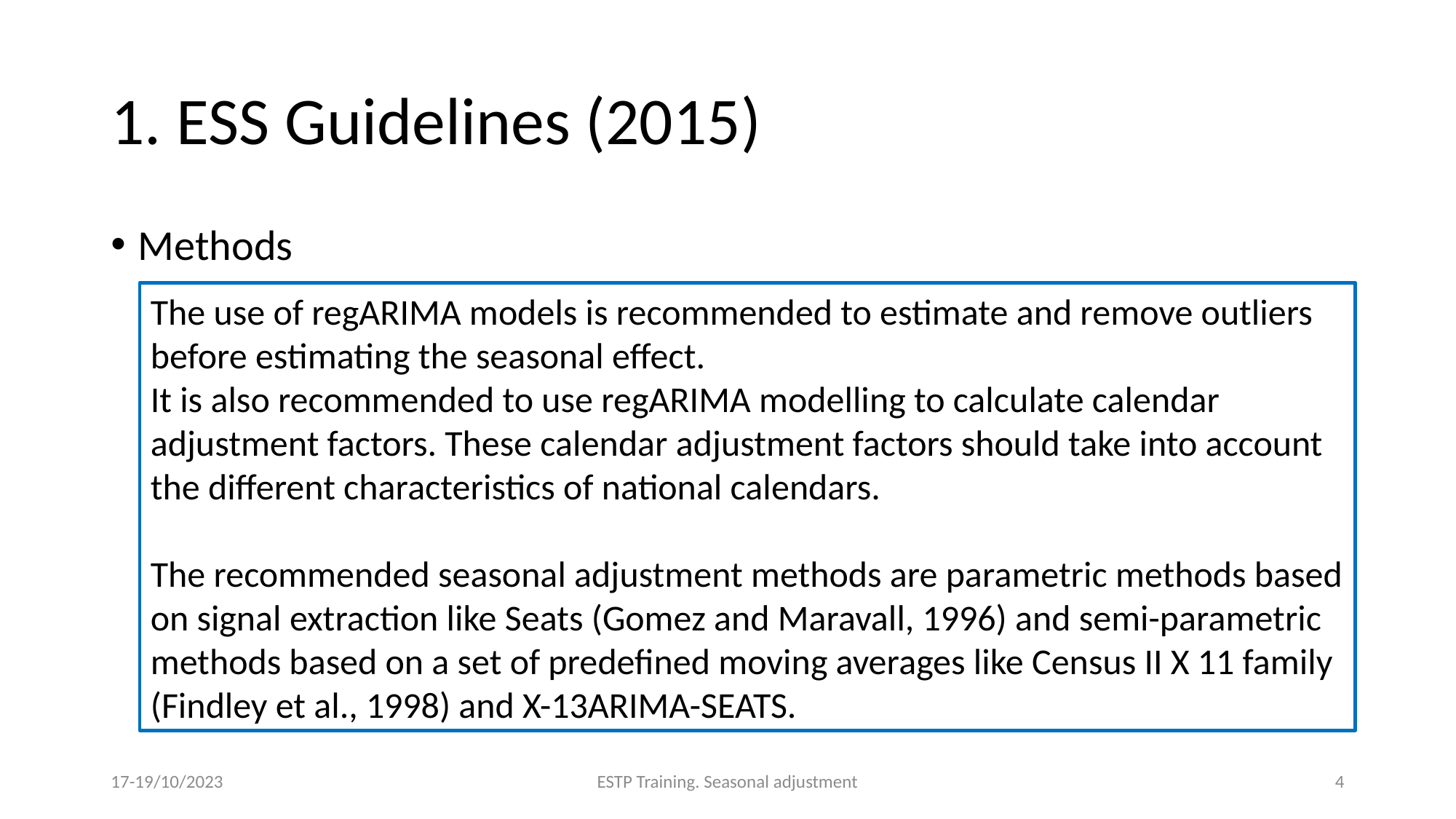

# 1. ESS Guidelines (2015)
Methods

The use of regARIMA models is recommended to estimate and remove outliers before estimating the seasonal effect.
It is also recommended to use regARIMA modelling to calculate calendar adjustment factors. These calendar adjustment factors should take into account the different characteristics of national calendars.

The recommended seasonal adjustment methods are parametric methods based on signal extraction like Seats (Gomez and Maravall, 1996) and semi-parametric methods based on a set of predefined moving averages like Census II X 11 family (Findley et al., 1998) and X-13ARIMA-SEATS.
17-19/10/2023
ESTP Training. Seasonal adjustment
4